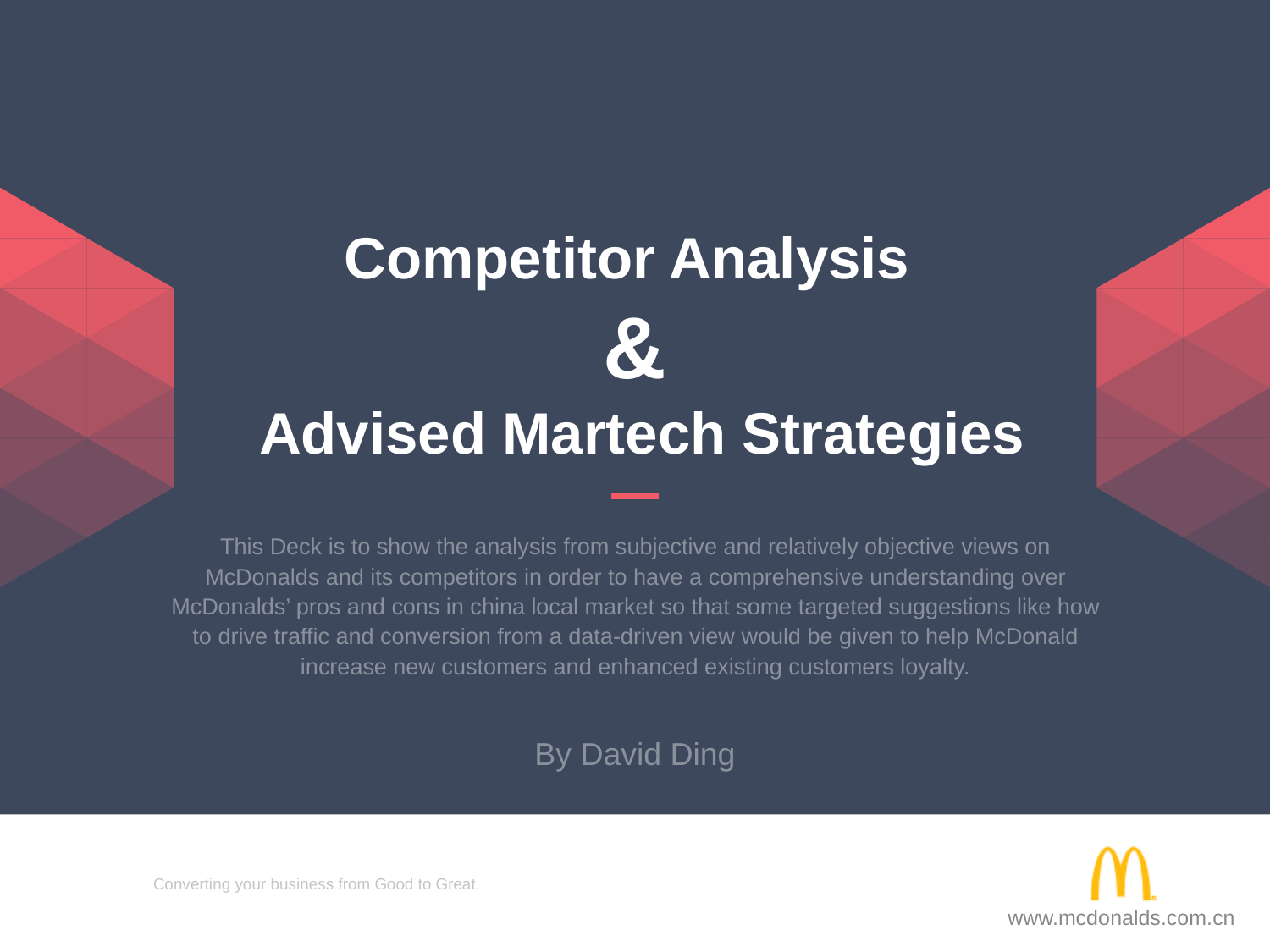

# Competitor Analysis & Advised Martech Strategies
This Deck is to show the analysis from subjective and relatively objective views on McDonalds and its competitors in order to have a comprehensive understanding over McDonalds’ pros and cons in china local market so that some targeted suggestions like how to drive traffic and conversion from a data-driven view would be given to help McDonald increase new customers and enhanced existing customers loyalty.
By David Ding
Converting your business from Good to Great.